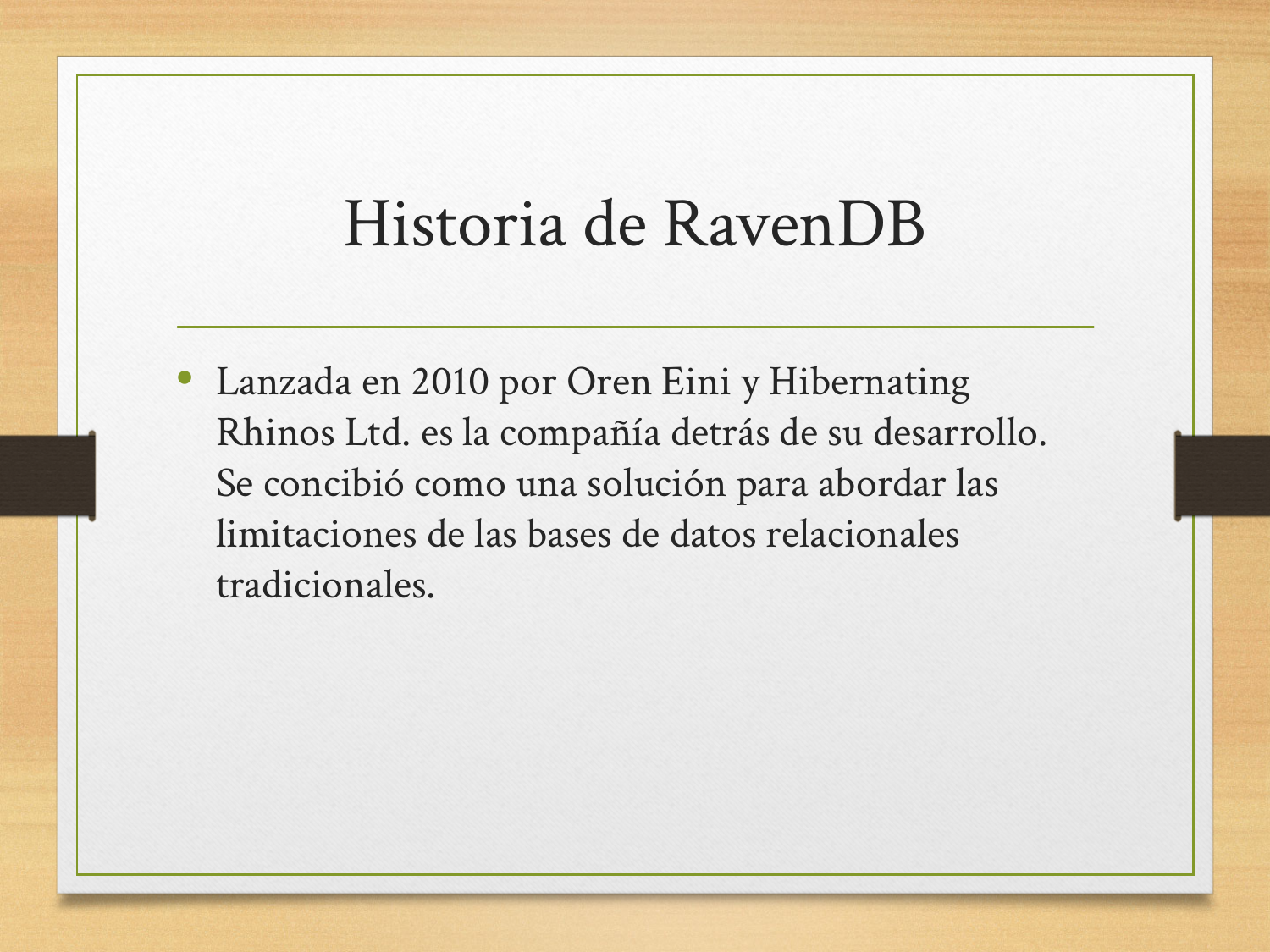

# Historia de RavenDB
Lanzada en 2010 por Oren Eini y Hibernating Rhinos Ltd. es la compañía detrás de su desarrollo. Se concibió como una solución para abordar las limitaciones de las bases de datos relacionales tradicionales.